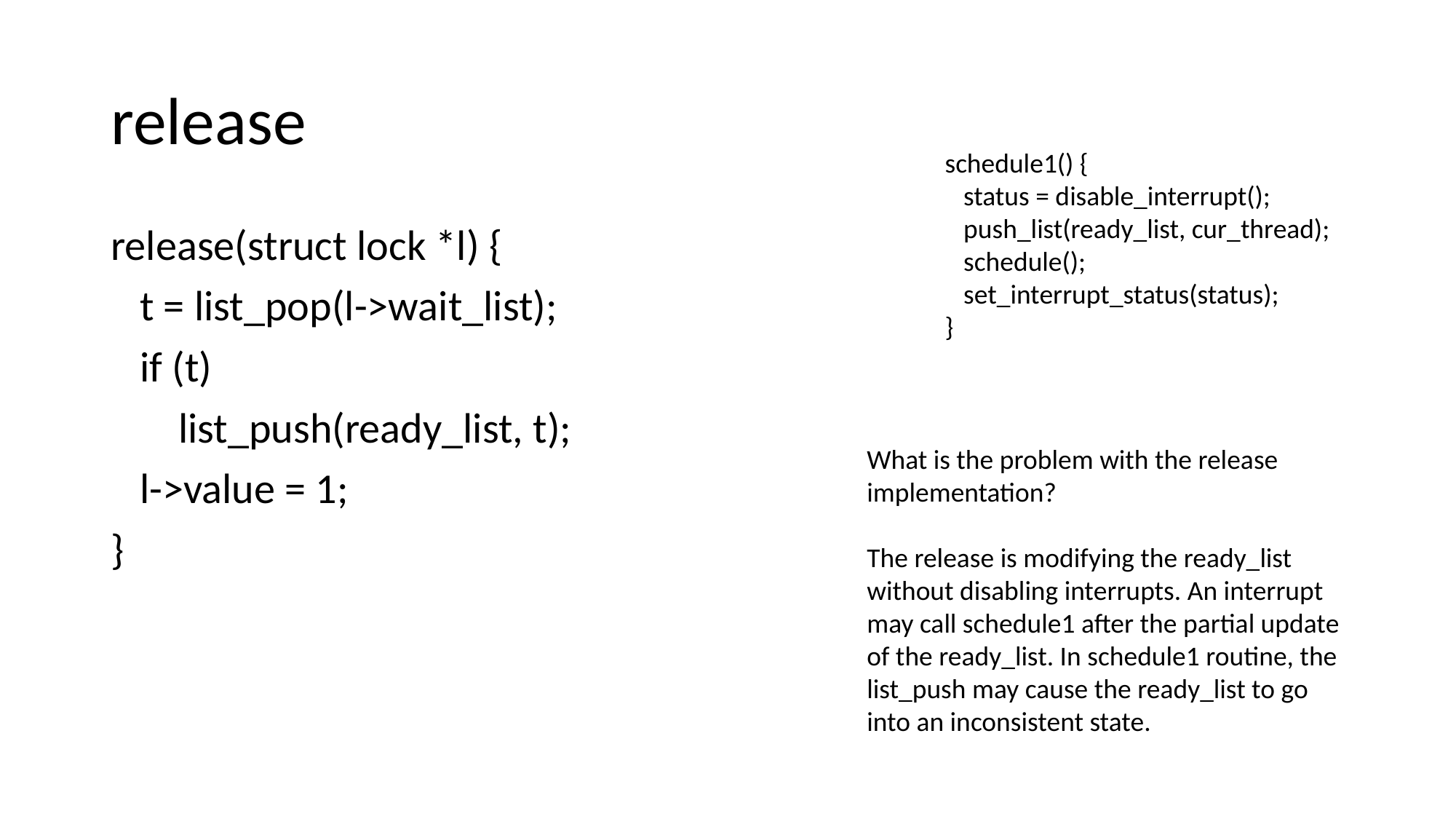

# release
schedule1() {
   status = disable_interrupt();
   push_list(ready_list, cur_thread);
   schedule();
   set_interrupt_status(status);
}
release(struct lock *l) {
   t = list_pop(l->wait_list);
   if (t)
       list_push(ready_list, t);
   l->value = 1;
}
What is the problem with the release implementation?

The release is modifying the ready_list without disabling interrupts. An interrupt may call schedule1 after the partial update of the ready_list. In schedule1 routine, the list_push may cause the ready_list to go into an inconsistent state.